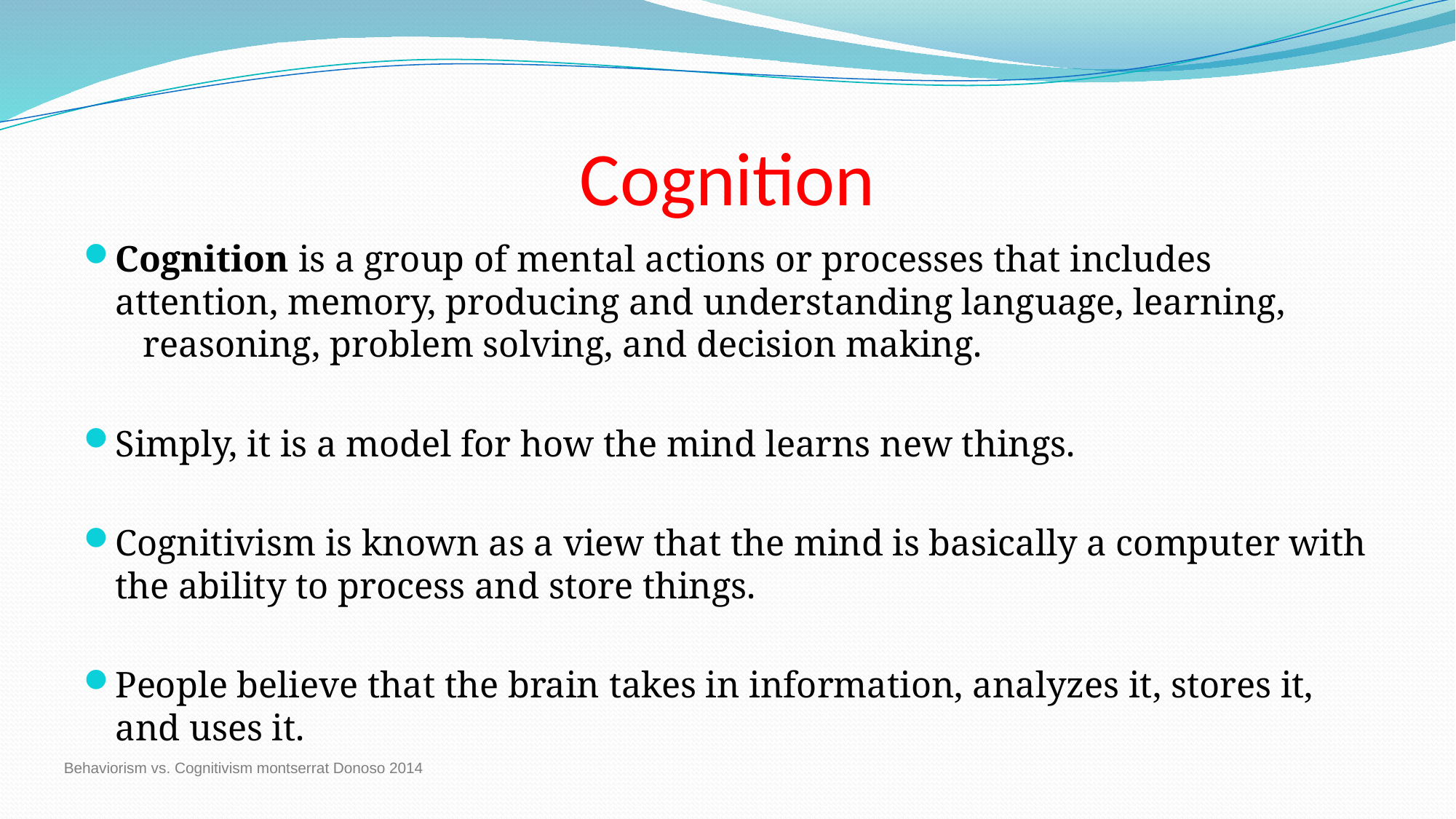

# Cognition
Cognition is a group of mental actions or processes that includes attention, memory, producing and understanding language, learning,             reasoning, problem solving, and decision making.

Simply, it is a model for how the mind learns new things.

Cognitivism is known as a view that the mind is basically a computer with the ability to process and store things.

People believe that the brain takes in information, analyzes it, stores it, and uses it.

Behaviorism vs. Cognitivism montserrat Donoso 2014